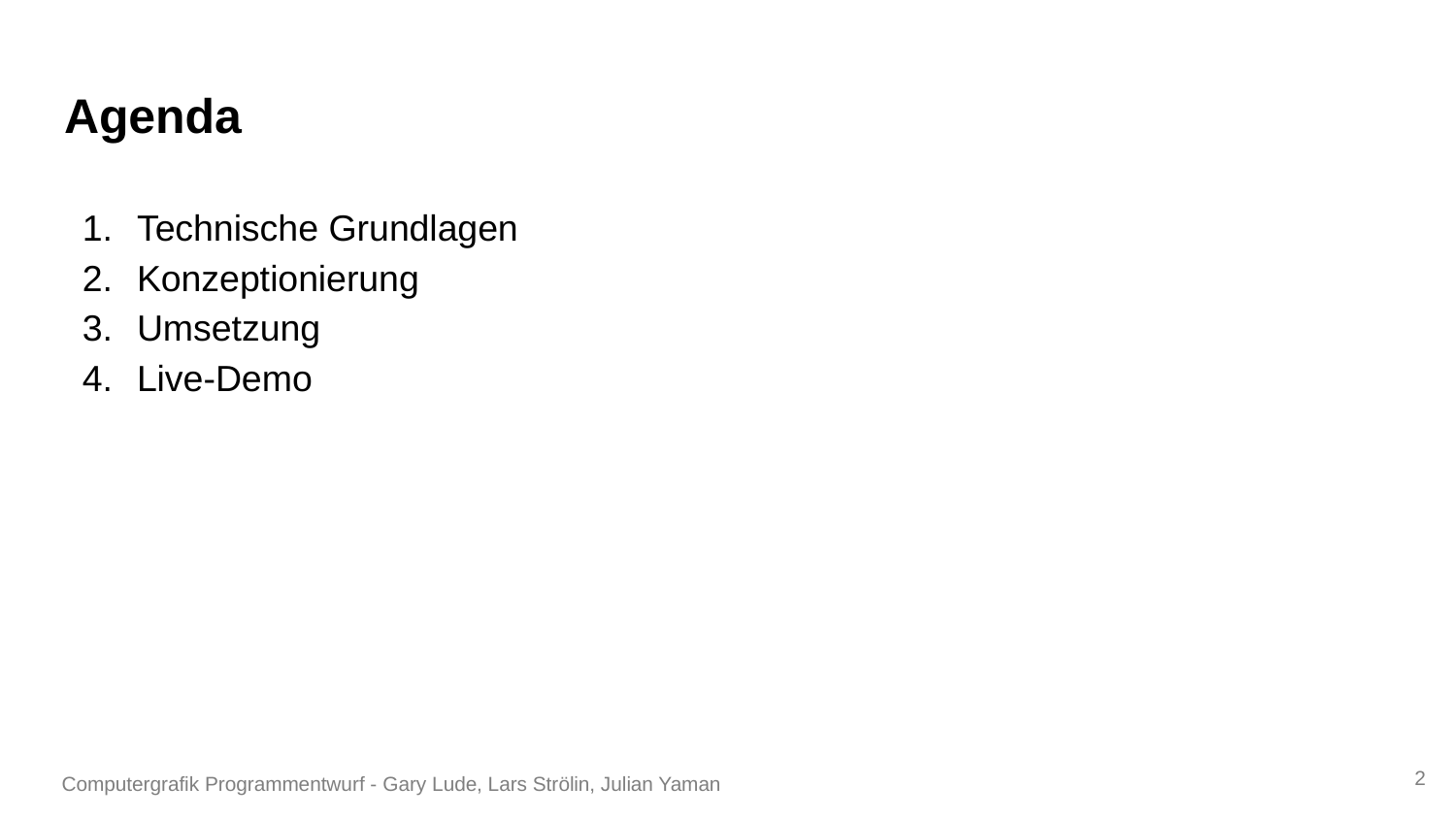

# Agenda
Technische Grundlagen
Konzeptionierung
Umsetzung
Live-Demo
2